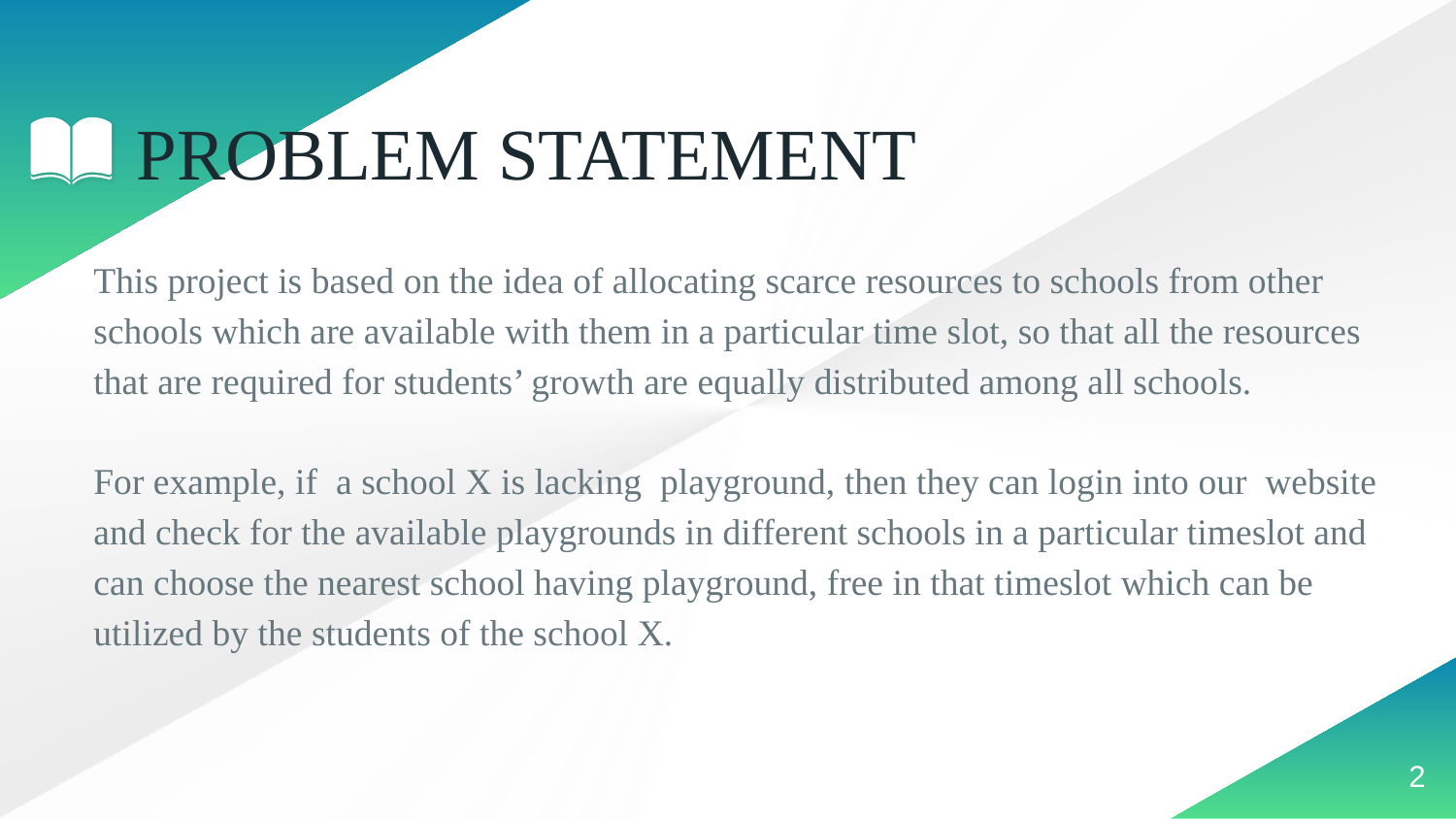

# PROBLEM STATEMENT
This project is based on the idea of allocating scarce resources to schools from other schools which are available with them in a particular time slot, so that all the resources that are required for students’ growth are equally distributed among all schools.

For example, if  a school X is lacking  playground, then they can login into our  website and check for the available playgrounds in different schools in a particular timeslot and can choose the nearest school having playground, free in that timeslot which can be utilized by the students of the school X.
2